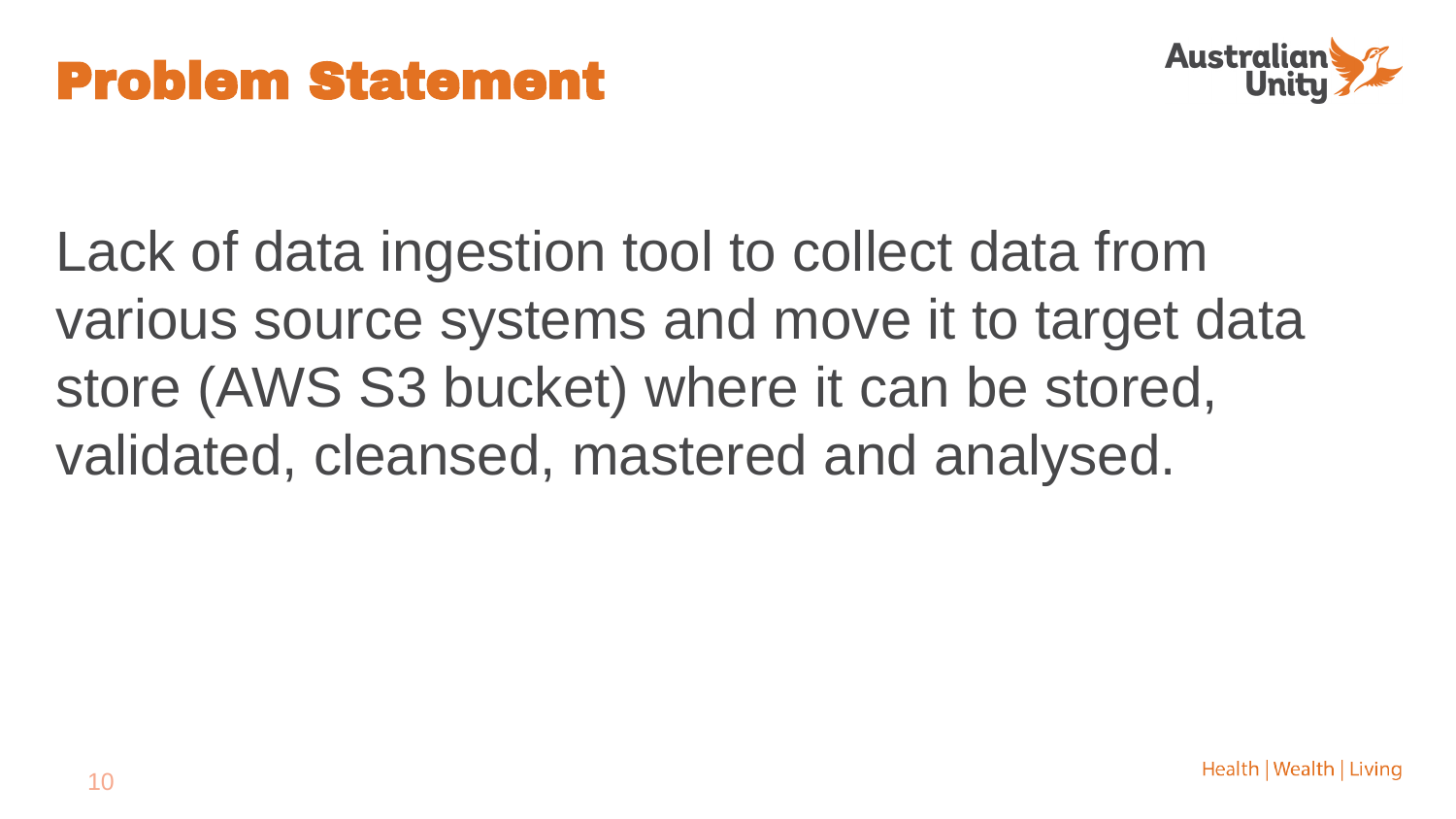

# Problem Statement
Lack of data ingestion tool to collect data from various source systems and move it to target data store (AWS S3 bucket) where it can be stored, validated, cleansed, mastered and analysed.
10